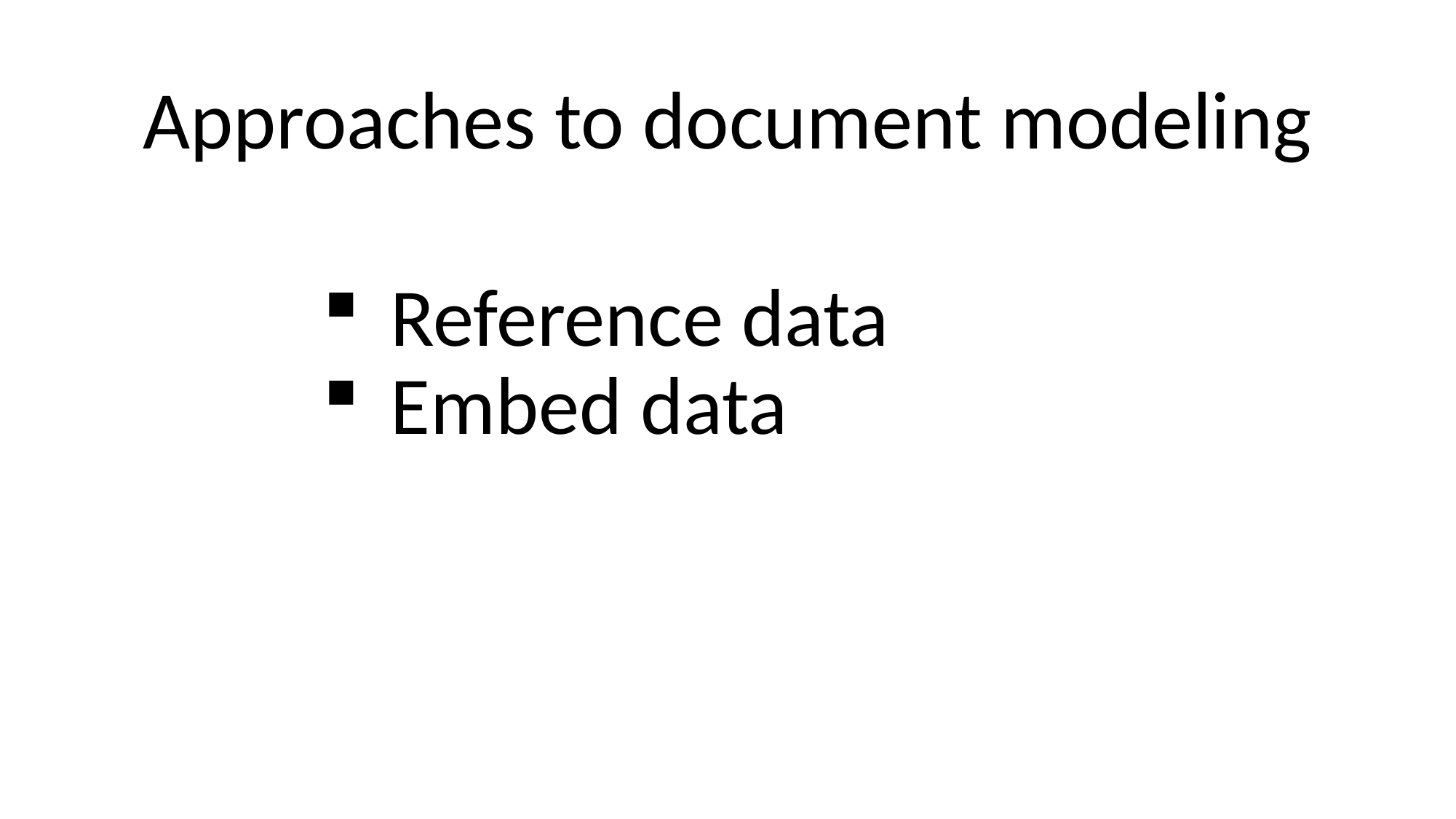

# Approaches to document modeling

Reference data
Embed data